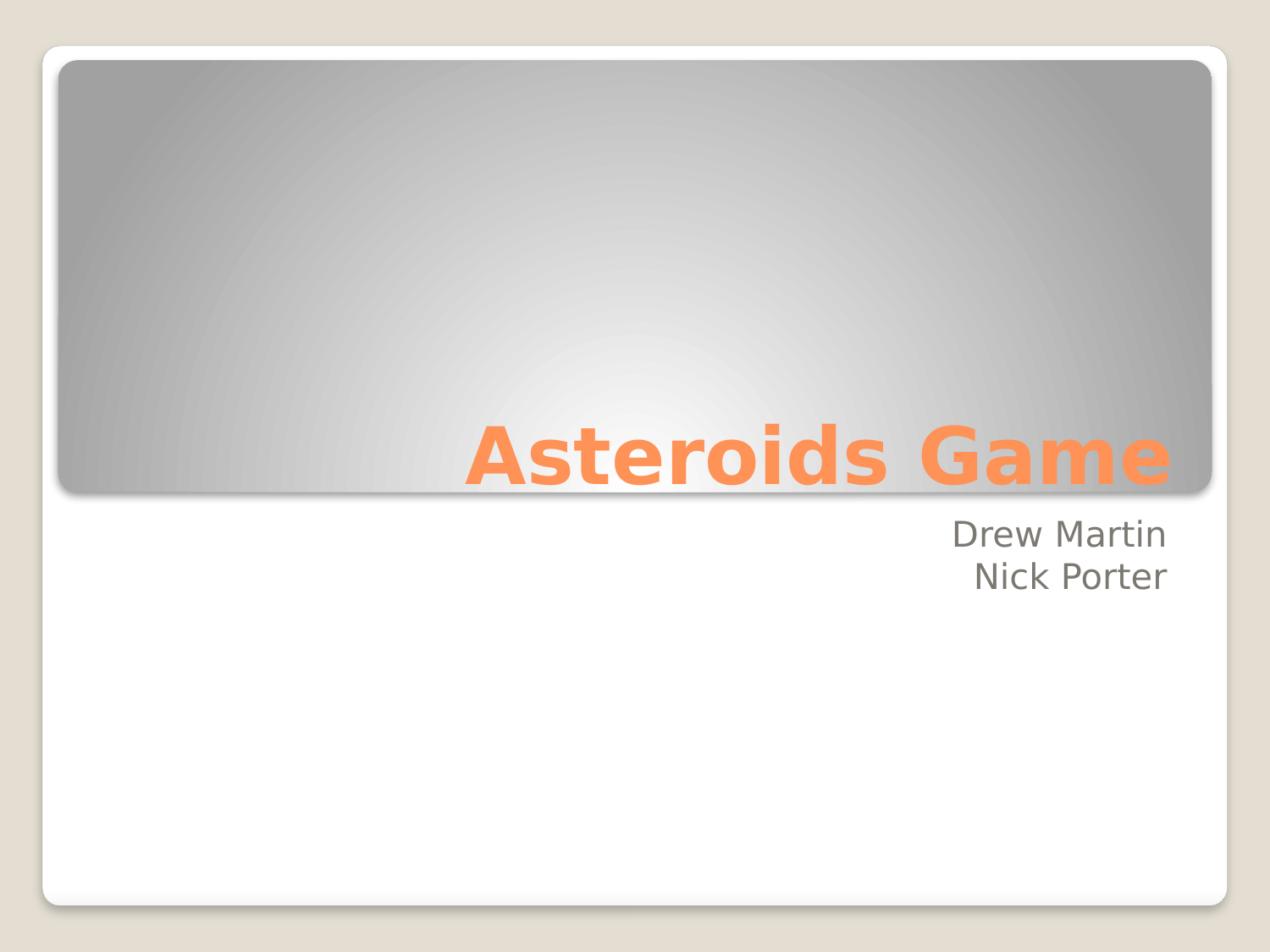

# Asteroids Game
Drew Martin
Nick Porter